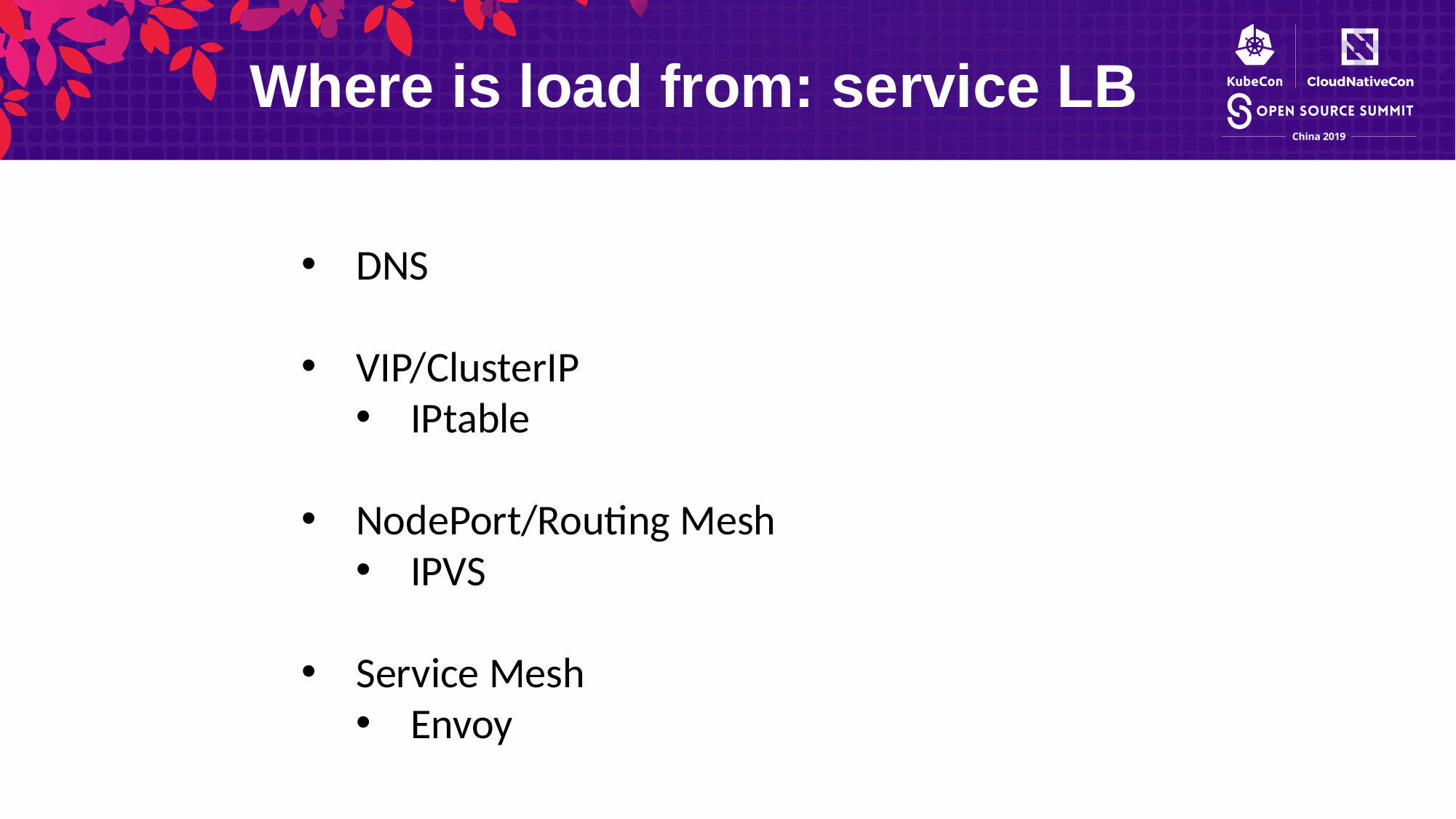

Where is load from: service LB
DNS

VIP/ClusterIP
IPtable

NodePort/Routing Mesh
IPVS

Service Mesh
Envoy